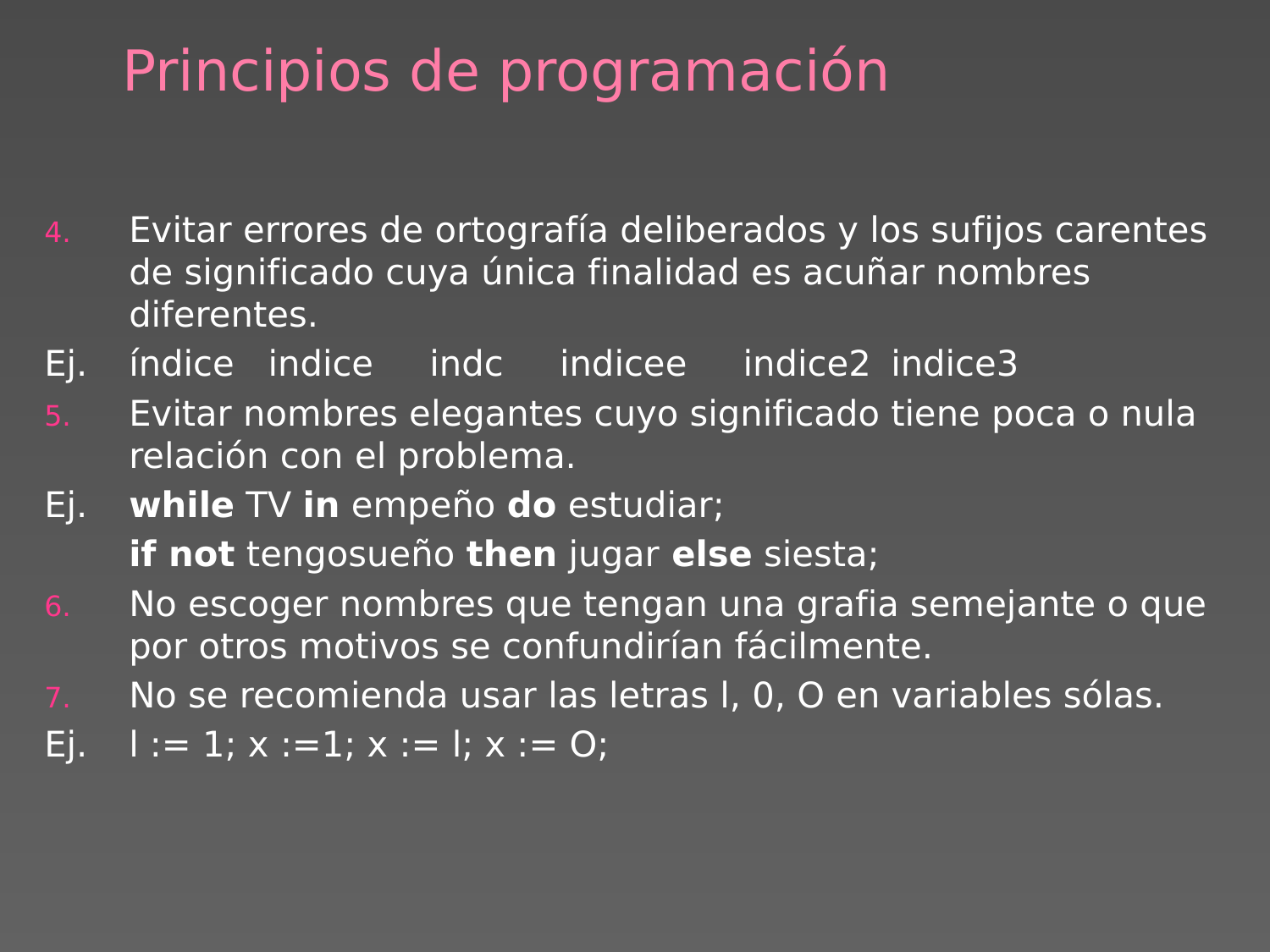

# Principios de programación
Evitar errores de ortografía deliberados y los sufijos carentes de significado cuya única finalidad es acuñar nombres diferentes.
Ej.	índice   indice     indc     indicee     indice2	indice3
Evitar nombres elegantes cuyo significado tiene poca o nula relación con el problema.
Ej.	while TV in empeño do estudiar;
	if not tengosueño then jugar else siesta;
No escoger nombres que tengan una grafia semejante o que por otros motivos se confundirían fácilmente.
No se recomienda usar las letras l, 0, O en variables sólas.
Ej.	l := 1; x :=1; x := l; x := O;